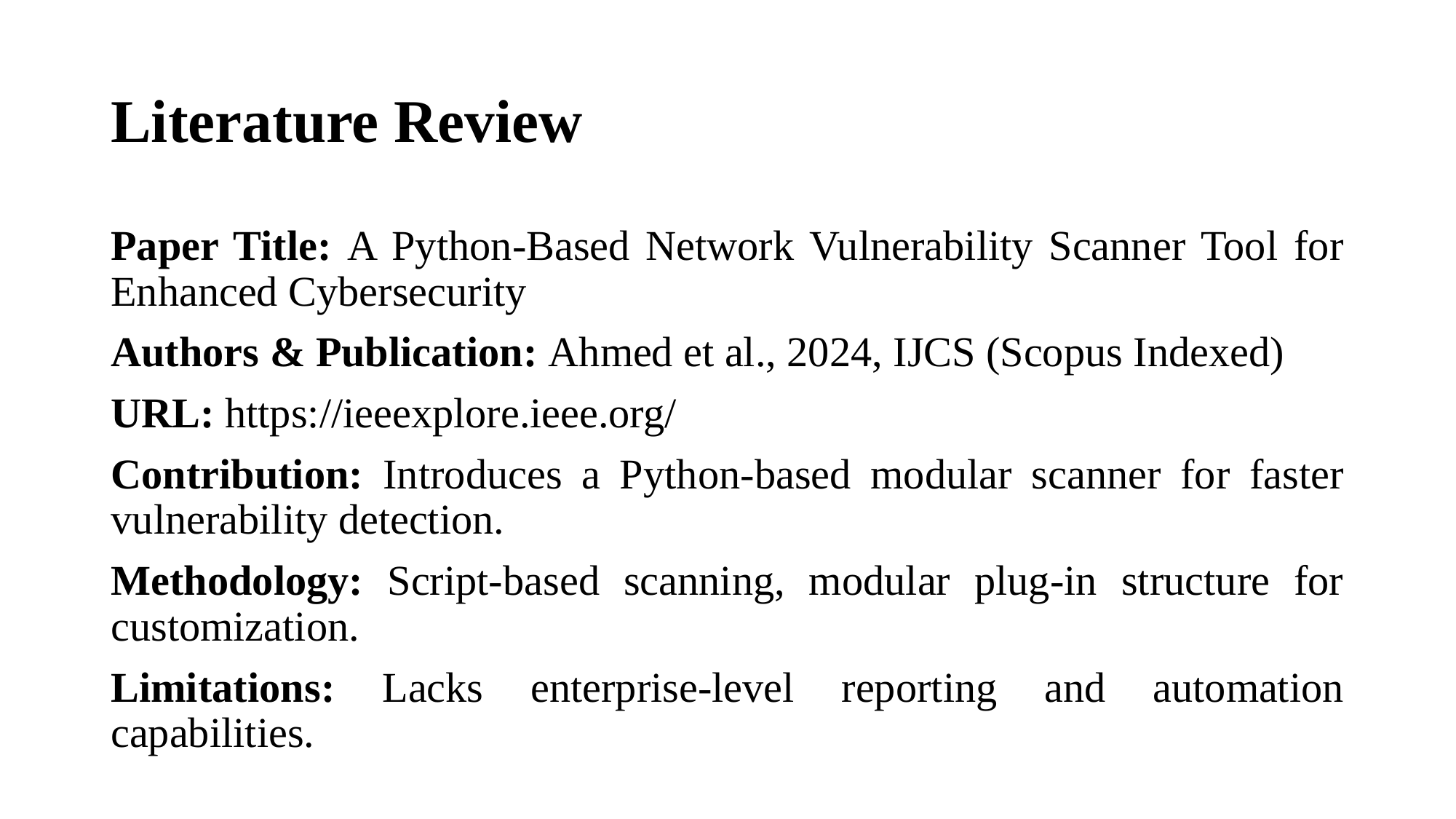

# Literature Review
Paper Title: A Python-Based Network Vulnerability Scanner Tool for Enhanced Cybersecurity
Authors & Publication: Ahmed et al., 2024, IJCS (Scopus Indexed)
URL: https://ieeexplore.ieee.org/
Contribution: Introduces a Python-based modular scanner for faster vulnerability detection.
Methodology: Script-based scanning, modular plug-in structure for customization.
Limitations: Lacks enterprise-level reporting and automation capabilities.